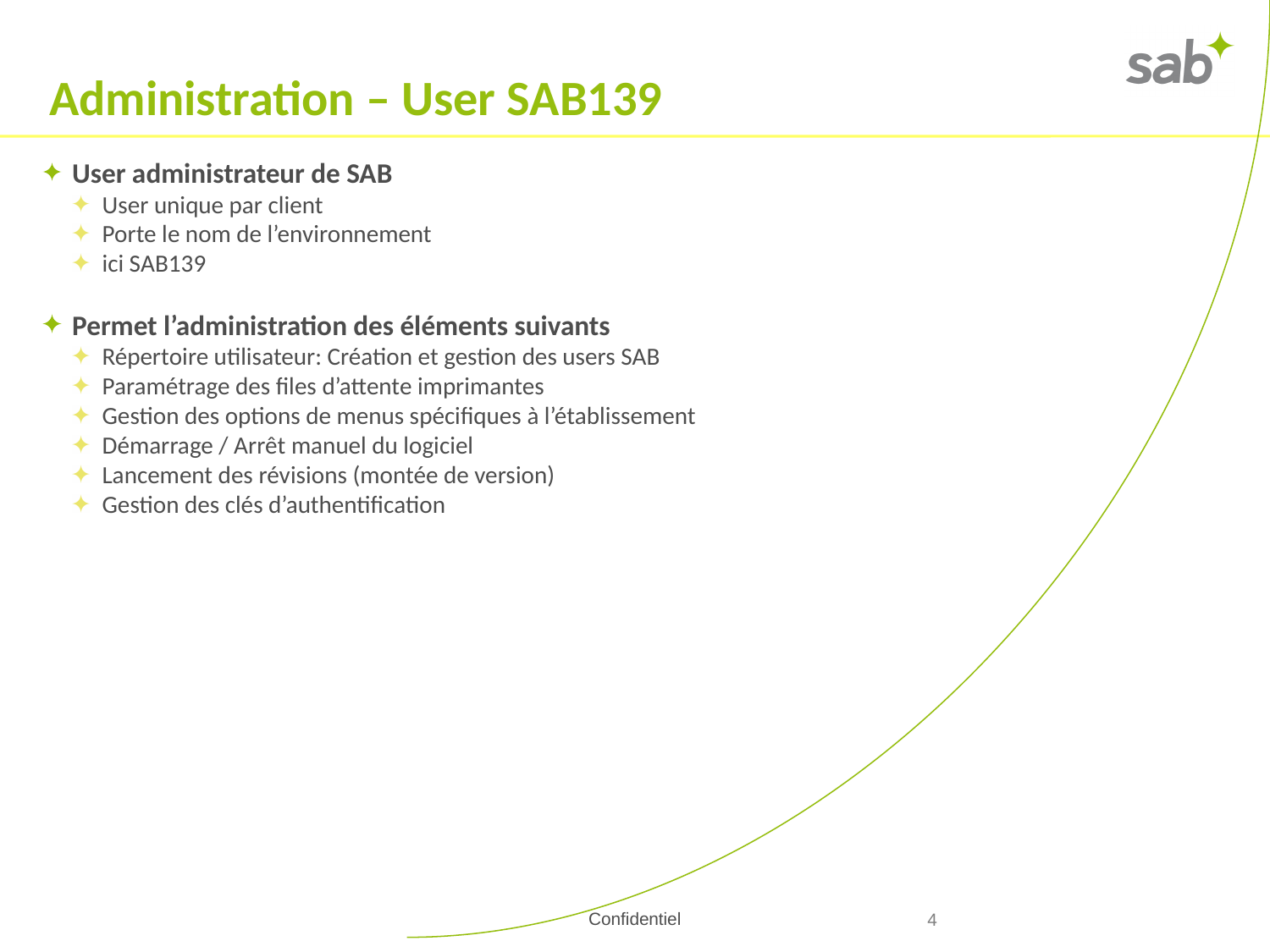

Administration – User SAB139
User administrateur de SAB
User unique par client
Porte le nom de l’environnement
ici SAB139

Permet l’administration des éléments suivants
Répertoire utilisateur: Création et gestion des users SAB
Paramétrage des files d’attente imprimantes
Gestion des options de menus spécifiques à l’établissement
Démarrage / Arrêt manuel du logiciel
Lancement des révisions (montée de version)
Gestion des clés d’authentification

4